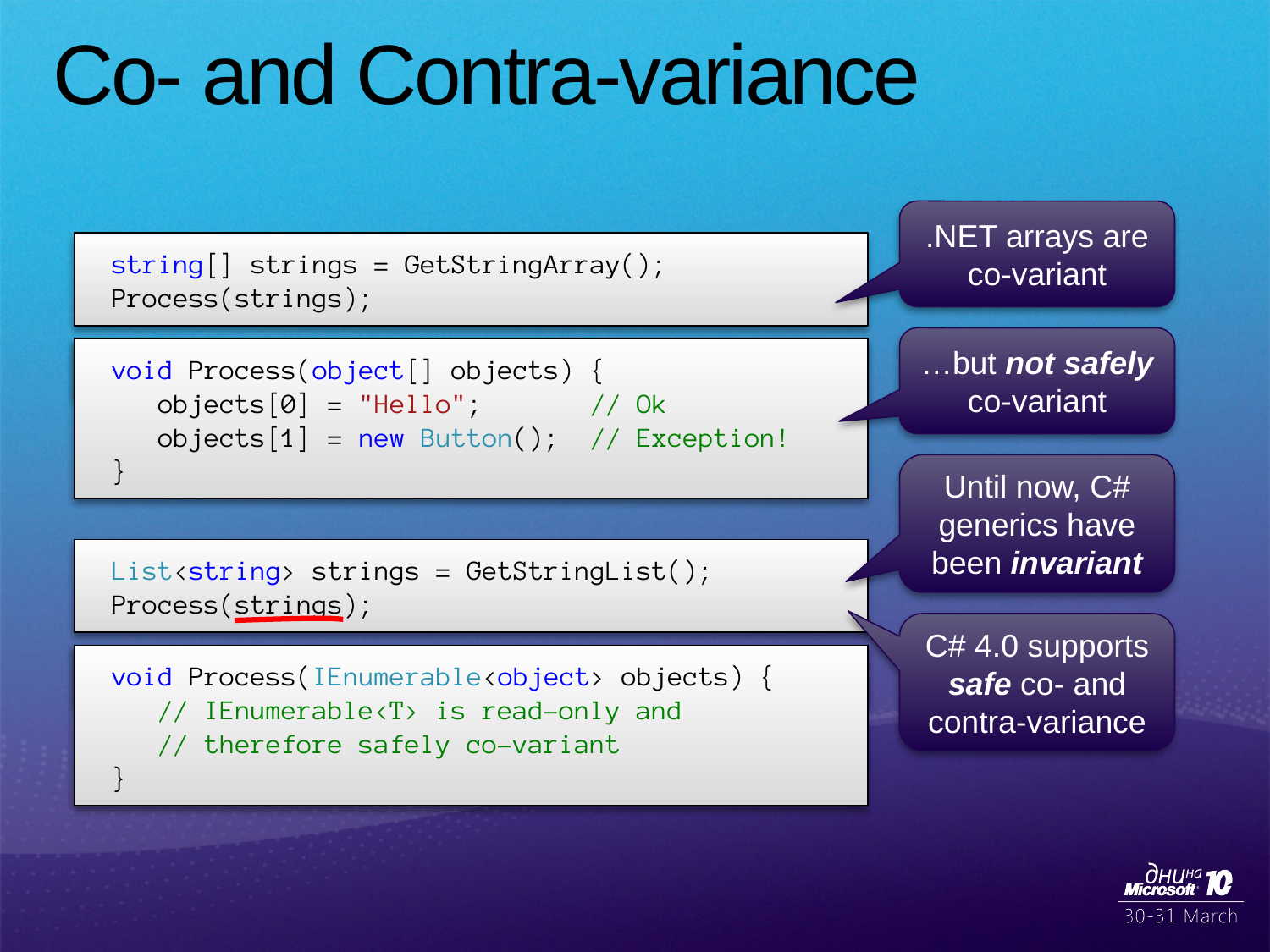

# Co- and Contra-variance
.NET arrays are co-variant
string[] strings = GetStringArray();
Process(strings);
…but not safely
co-variant
void Process(object[] objects) { … }
void Process(object[] objects) {
   objects[0] = "Hello";       // Ok
   objects[1] = new Button();  // Exception!
}
Until now, C# generics have been invariant
List<string> strings = GetStringList();
Process(strings);
C# 4.0 supports safe co- and contra-variance

void Process(IEnumerable<object> objects) { … }
void Process(IEnumerable<object> objects) {
   // IEnumerable<T> is read-only and
   // therefore safely co-variant
}